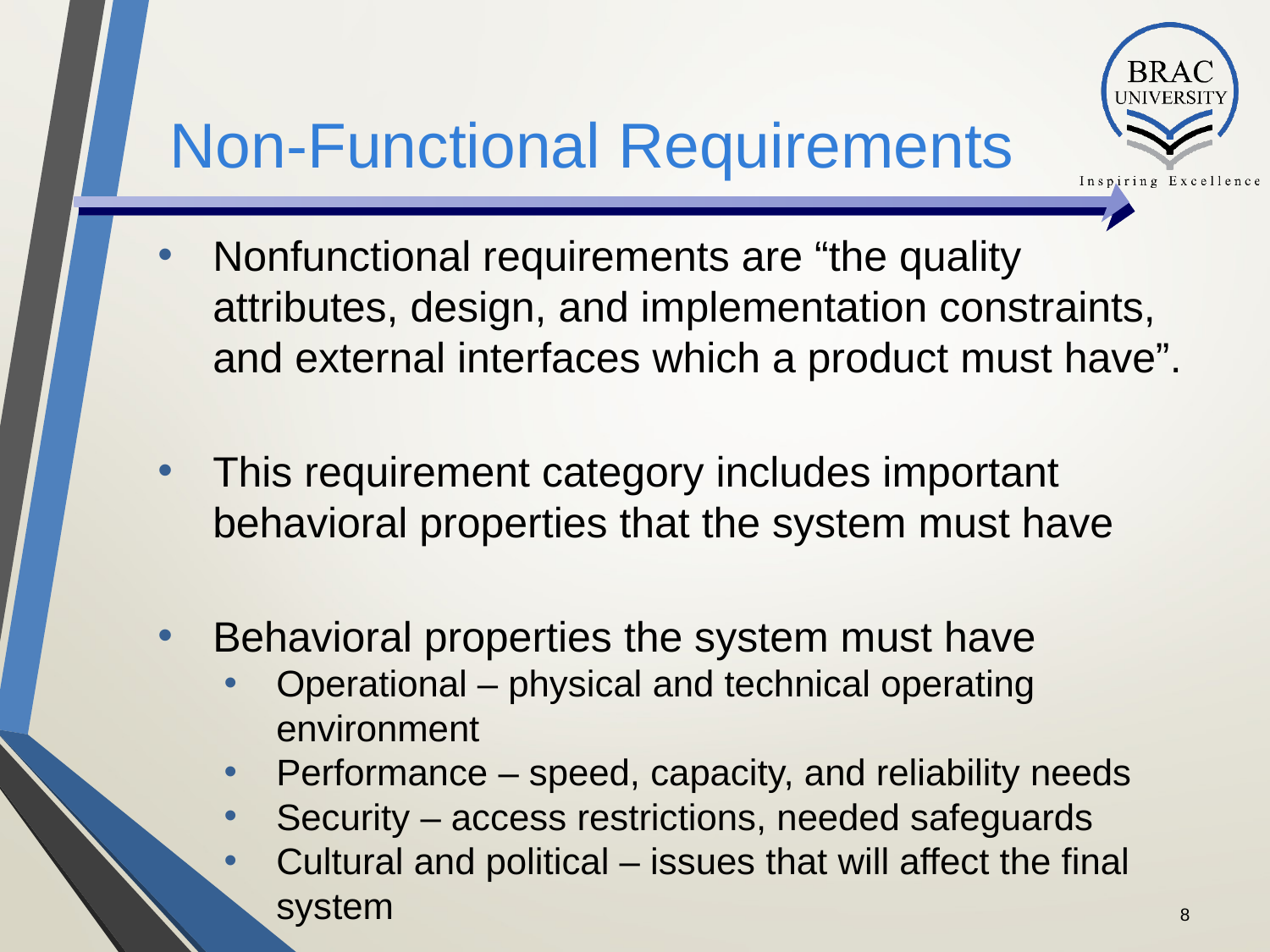

# Non-Functional Requirements
Nonfunctional requirements are “the quality attributes, design, and implementation constraints, and external interfaces which a product must have”.

This requirement category includes important behavioral properties that the system must have

Behavioral properties the system must have
Operational – physical and technical operating environment
Performance – speed, capacity, and reliability needs
Security – access restrictions, needed safeguards
Cultural and political – issues that will affect the final system

8